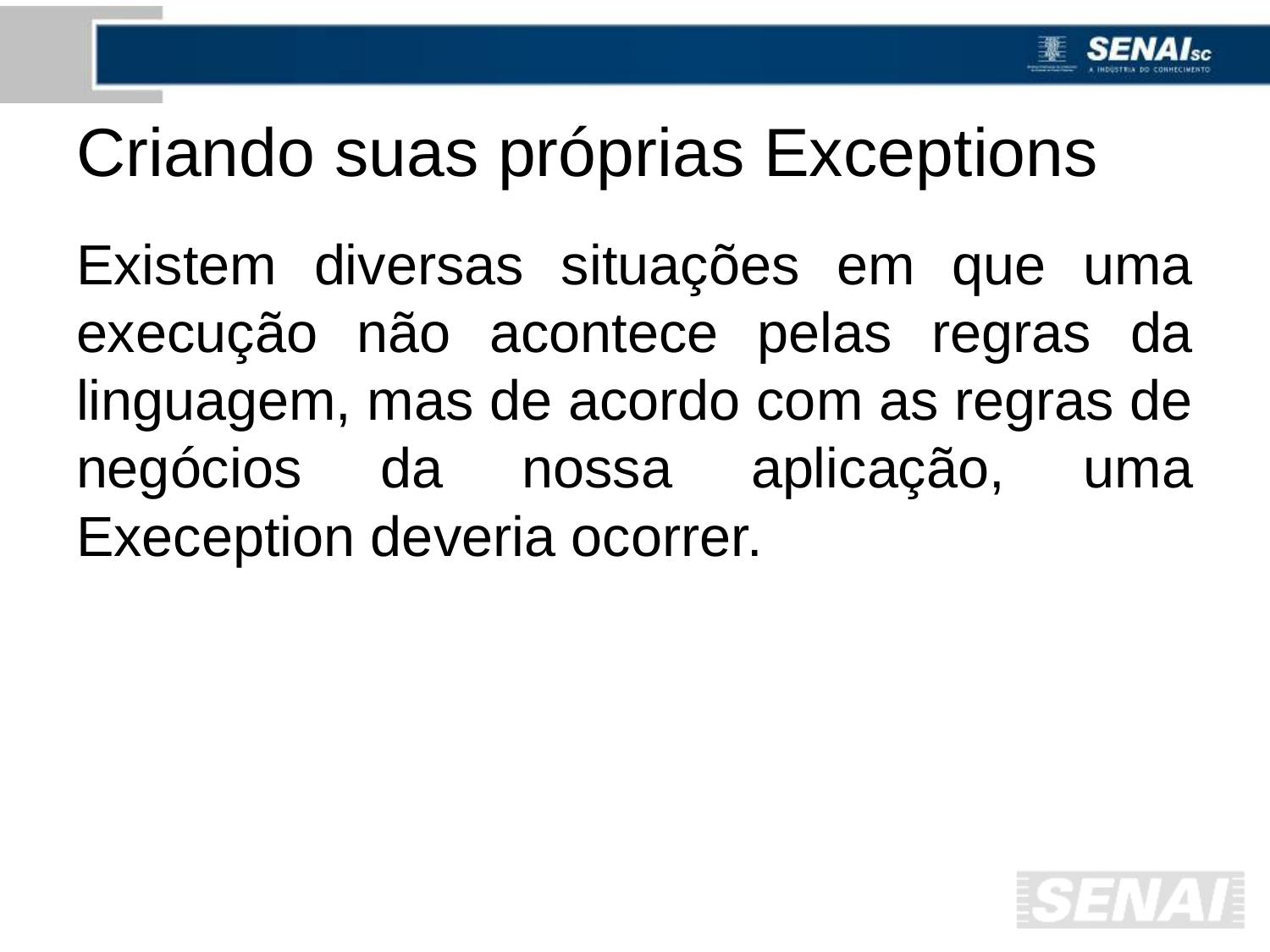

# Criando suas próprias Exceptions
Existem diversas situações em que uma execução não acontece pelas regras da linguagem, mas de acordo com as regras de negócios da nossa aplicação, uma Exeception deveria ocorrer.